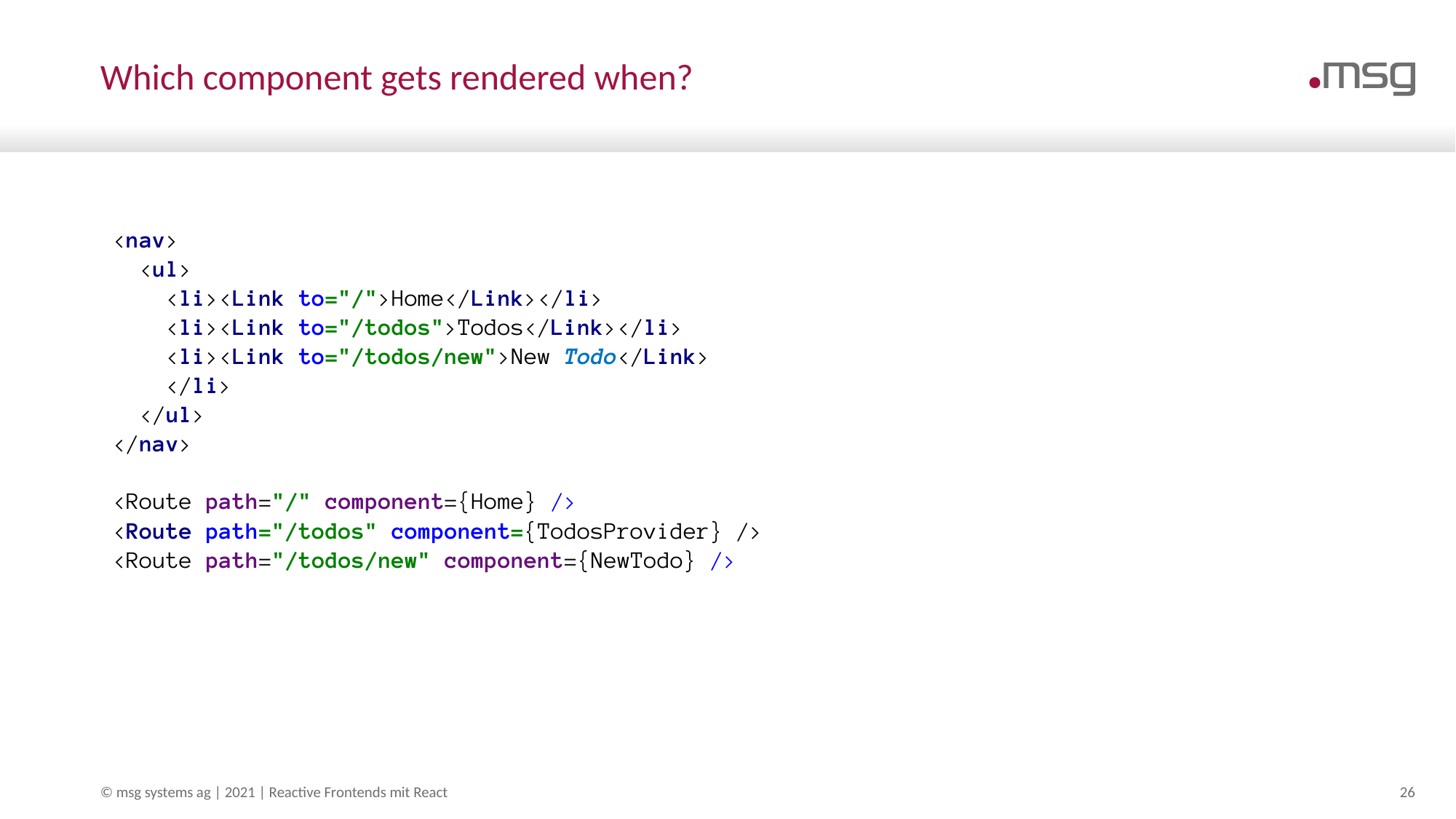

# Which component gets rendered when?
<nav>
  <ul>
    <li><Link to="/">Home</Link></li>
    <li><Link to="/todos">Todos</Link></li>
    <li><Link to="/todos/new">New Todo</Link>
    </li>
  </ul>
</nav>
<Route path="/" component={Home} />
<Route path="/todos" component={TodosProvider} />
<Route path="/todos/new" component={NewTodo} />

© msg systems ag | 2021 | Reactive Frontends mit React
26